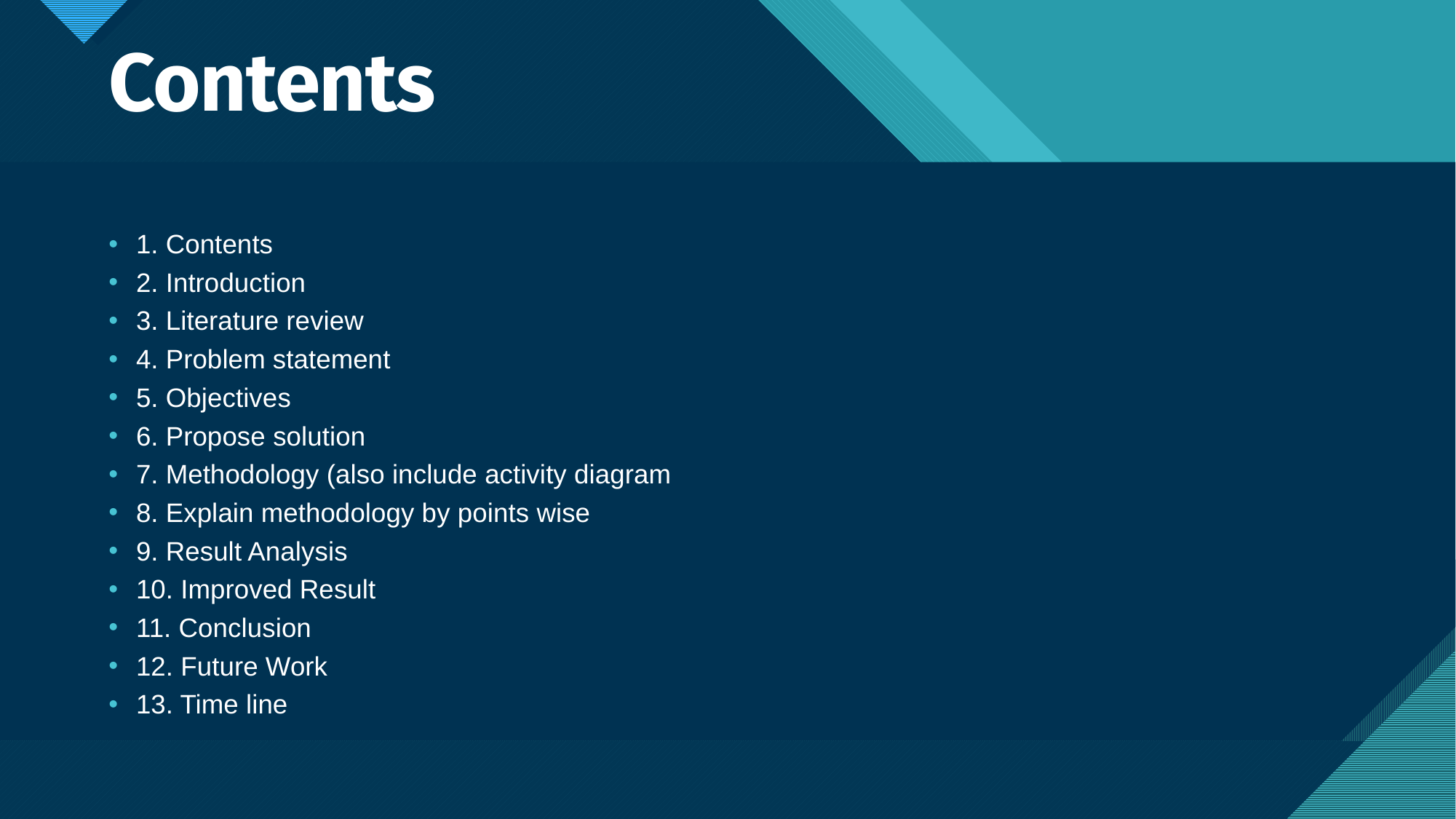

# Contents
1. Contents
2. Introduction
3. Literature review
4. Problem statement
5. Objectives
6. Propose solution
7. Methodology (also include activity diagram
8. Explain methodology by points wise
9. Result Analysis
10. Improved Result
11. Conclusion
12. Future Work
13. Time line